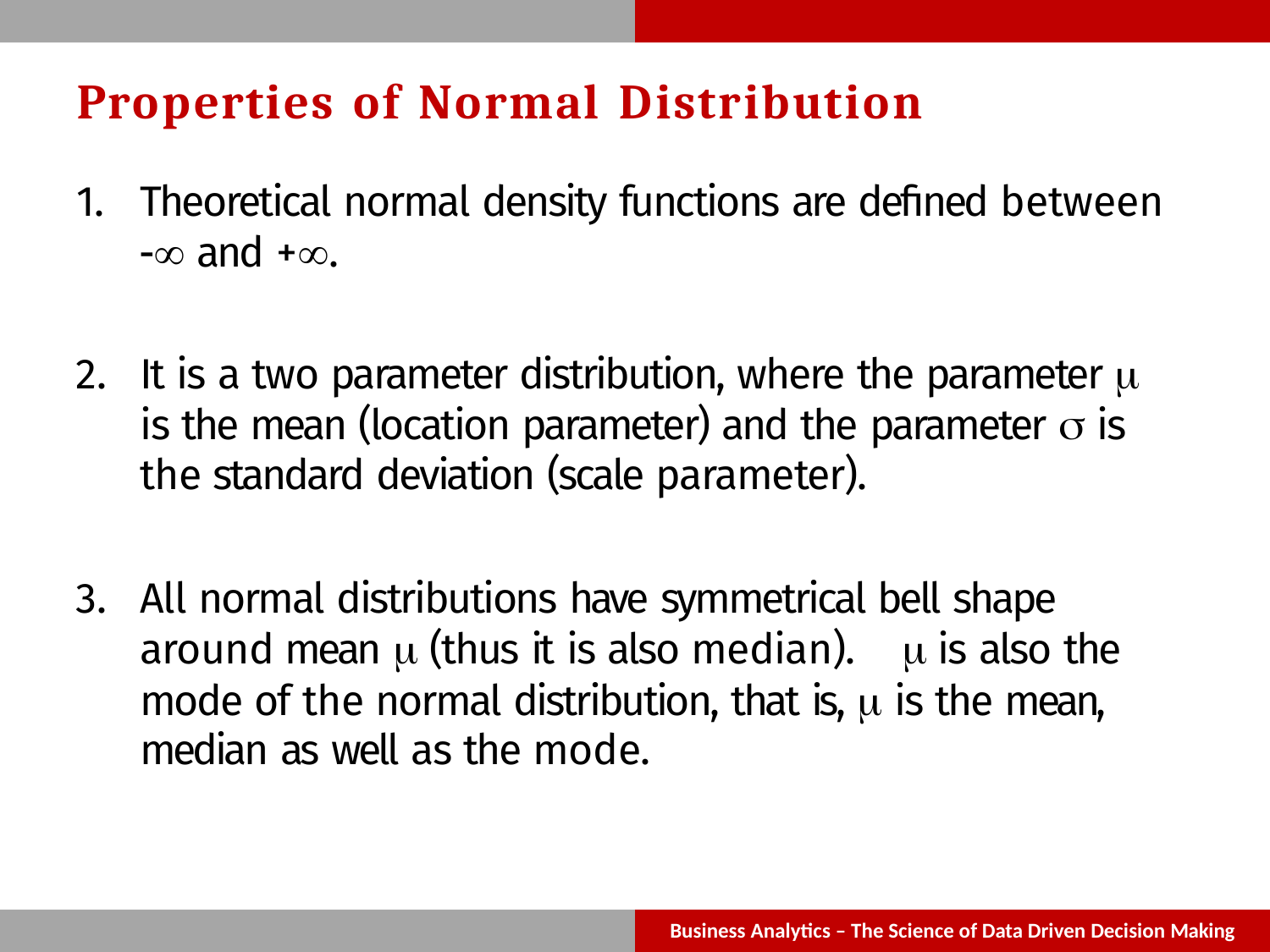

# Properties of Normal Distribution
Theoretical normal density functions are defined between
−∞ and +∞.

It is a two parameter distribution, where the parameter μ is the mean (location parameter) and the parameter σ is the standard deviation (scale parameter).

All normal distributions have symmetrical bell shape around mean μ (thus it is also median).	μ is also the mode of the normal distribution, that is, μ is the mean, median as well as the mode.
Business Analytics – The Science of Data Driven Decision Making